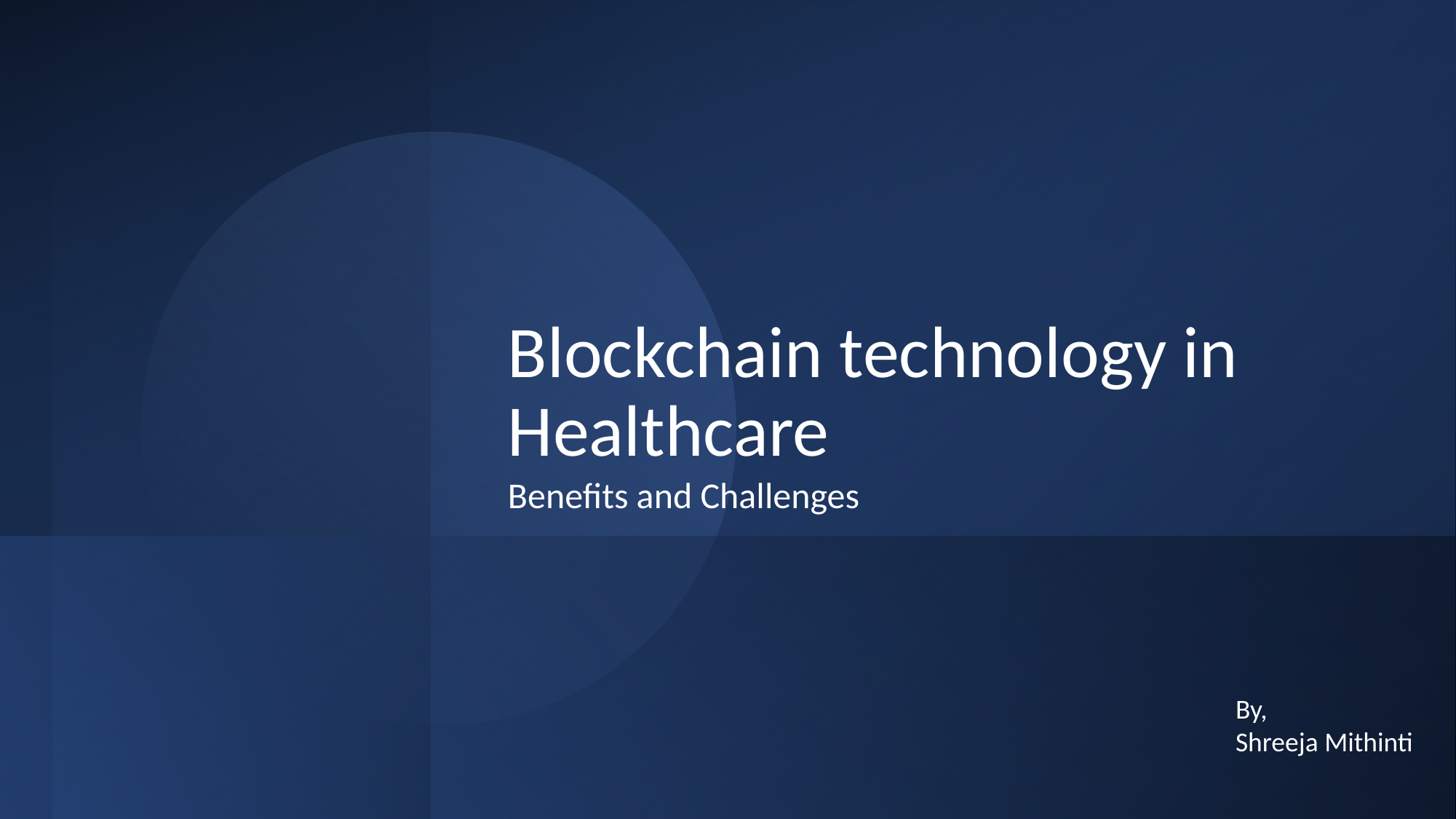

# Blockchain technology in Healthcare

Benefits and Challenges

By,
Shreeja Mithinti